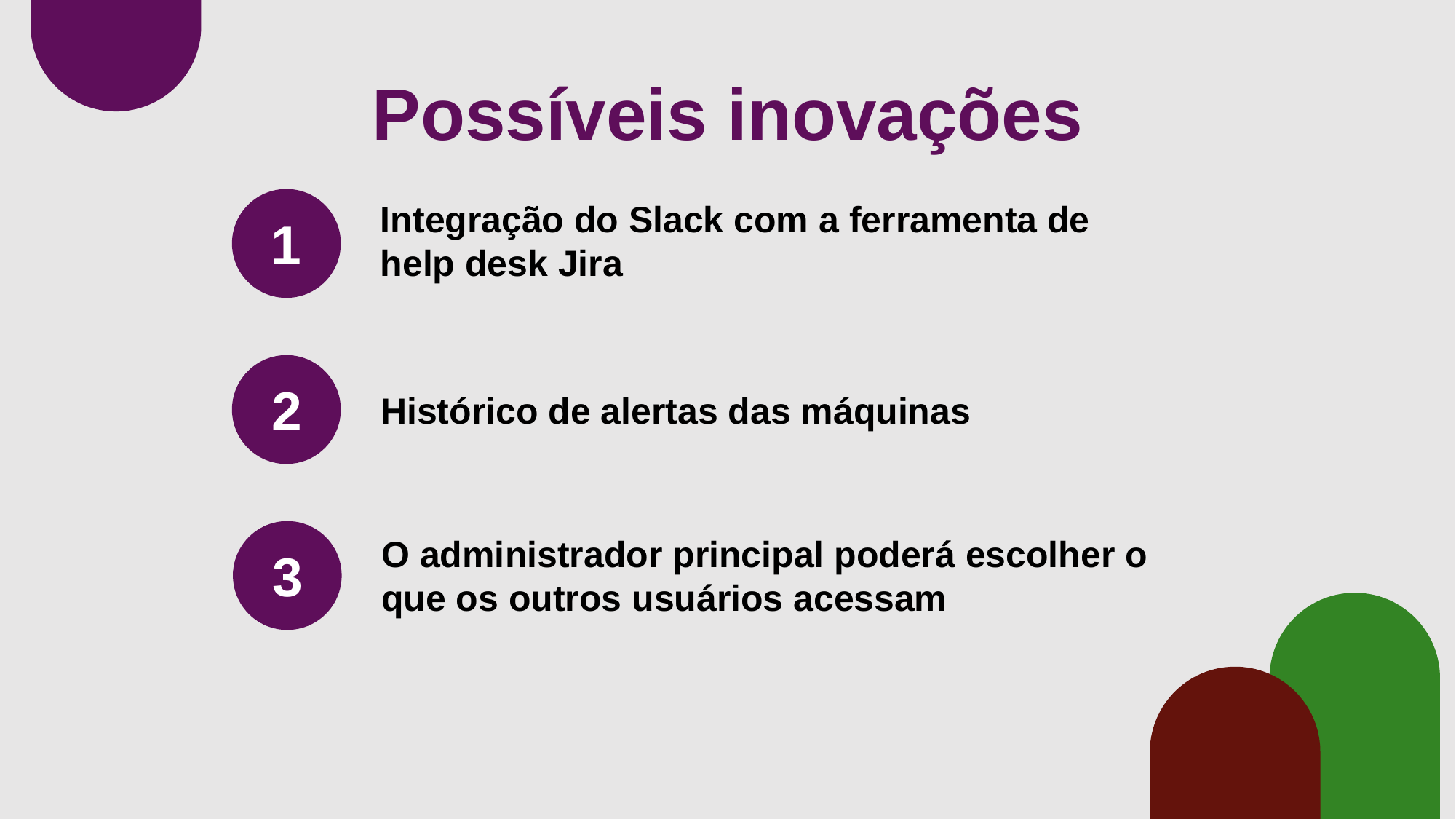

Possíveis inovações

Integração do Slack com a ferramenta de help desk Jira
1

2
Histórico de alertas das máquinas

3
O administrador principal poderá escolher o que os outros usuários acessam